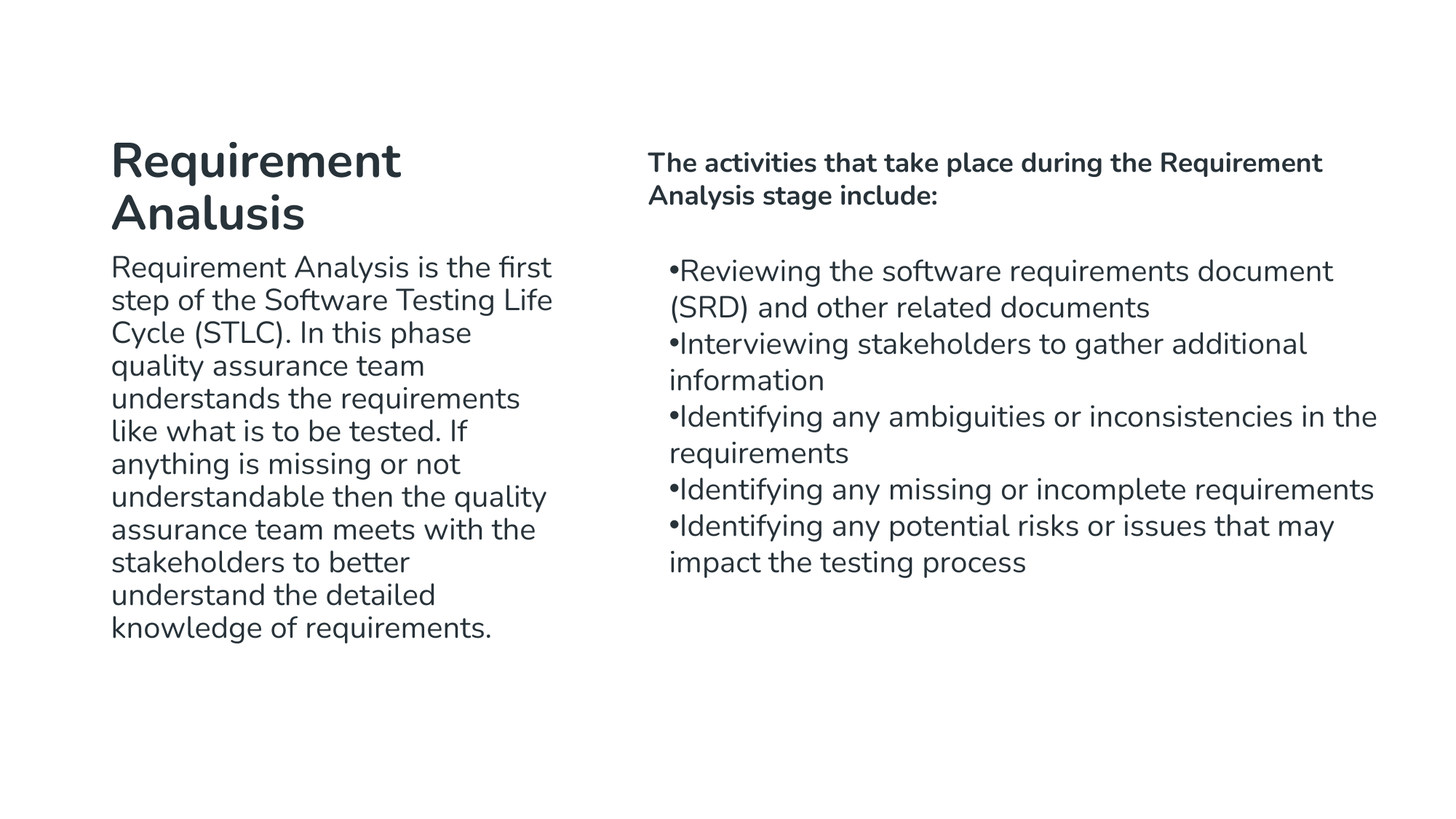

# Requirement Analusis
The activities that take place during the Requirement Analysis stage include:
Requirement Analysis is the first step of the Software Testing Life Cycle (STLC). In this phase quality assurance team understands the requirements like what is to be tested. If anything is missing or not understandable then the quality assurance team meets with the stakeholders to better understand the detailed knowledge of requirements.
Reviewing the software requirements document (SRD) and other related documents
Interviewing stakeholders to gather additional information
Identifying any ambiguities or inconsistencies in the requirements
Identifying any missing or incomplete requirements
Identifying any potential risks or issues that may impact the testing process